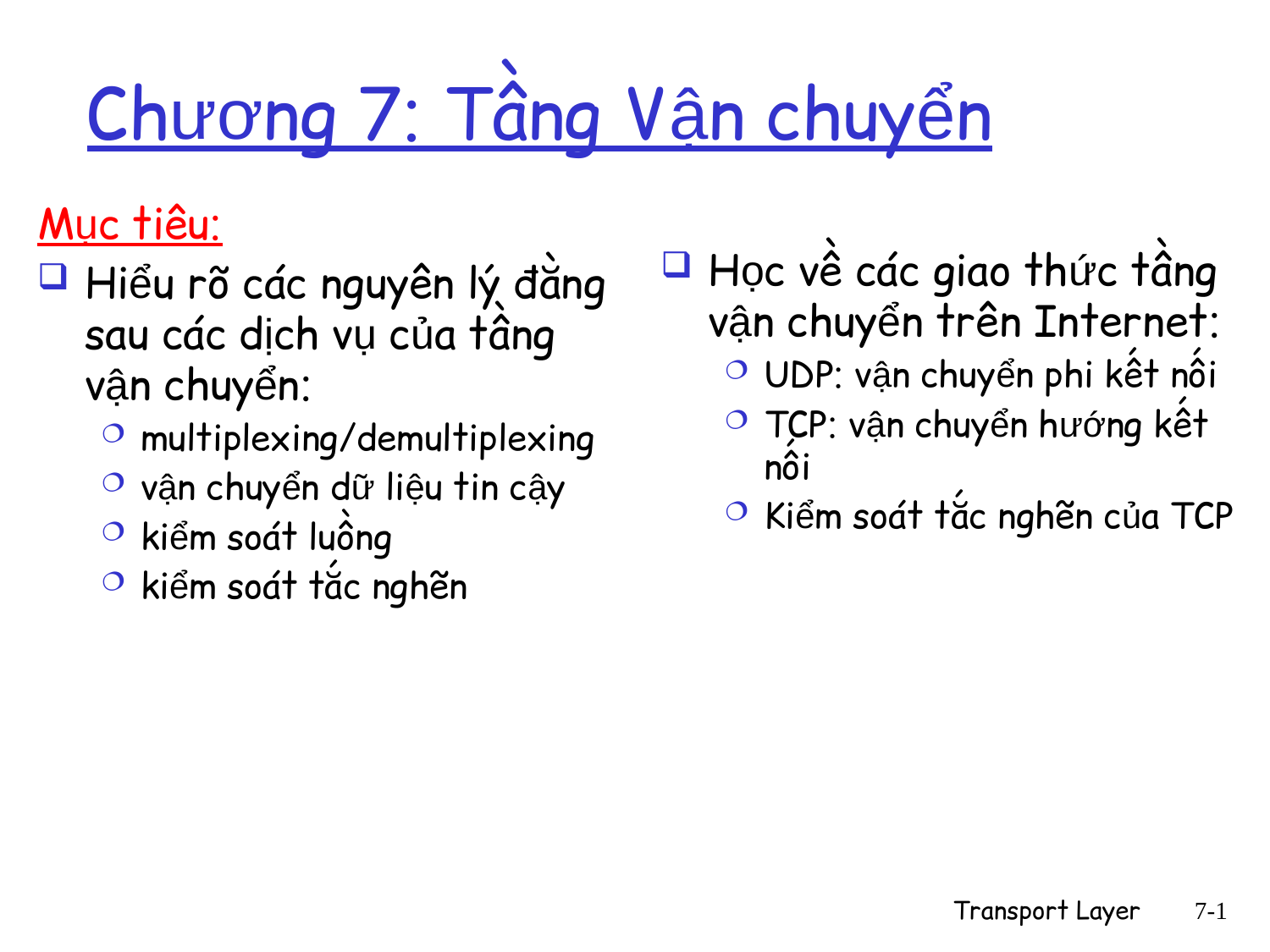

# Chương 7: Tầng Vận chuyển

Học về các giao thức tầng vận chuyển trên Internet:
UDP: vận chuyển phi kết nối
TCP: vận chuyển hướng kết nối
Kiểm soát tắc nghẽn của TCP
Mục tiêu:
Hiểu rõ các nguyên lý đằng sau các dịch vụ của tầng vận chuyển:
multiplexing/demultiplexing
vận chuyển dữ liệu tin cậy
kiểm soát luồng
kiểm soát tắc nghẽn
Transport Layer
7-1